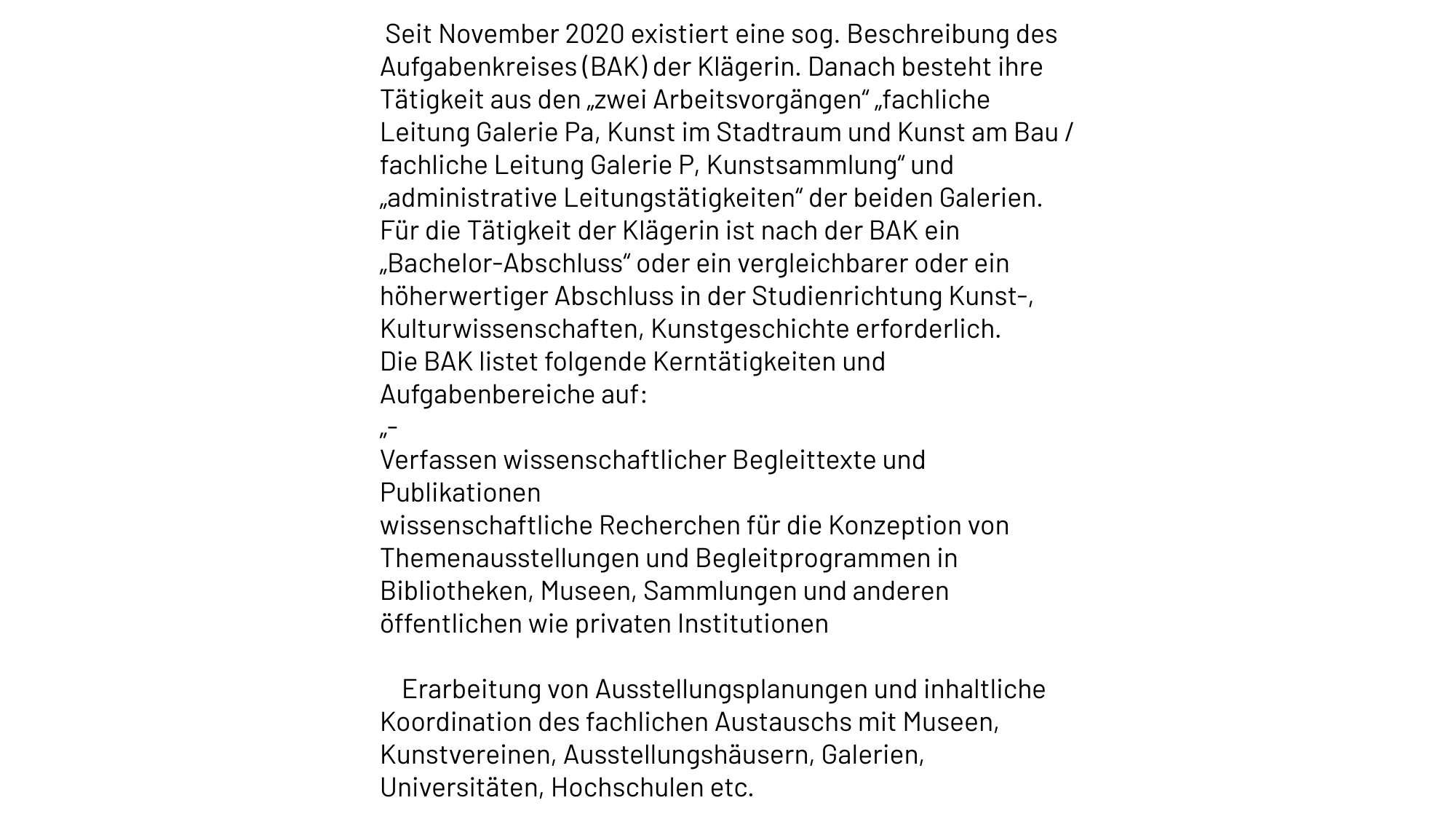

Seit November 2020 existiert eine sog. Beschreibung des Aufgabenkreises (BAK) der Klägerin. Danach besteht ihre Tätigkeit aus den „zwei Arbeitsvorgängen“ „fachliche Leitung Galerie Pa, Kunst im Stadtraum und Kunst am Bau / fachliche Leitung Galerie P, Kunstsammlung“ und „administrative Leitungstätigkeiten“ der beiden Galerien. Für die Tätigkeit der Klägerin ist nach der BAK ein „Bachelor-Abschluss“ oder ein vergleichbarer oder ein höherwertiger Abschluss in der Studienrichtung Kunst-, Kulturwissenschaften, Kunstgeschichte erforderlich.
Die BAK listet folgende Kerntätigkeiten und Aufgabenbereiche auf:
„-
Verfassen wissenschaftlicher Begleittexte und Publikationen
wissenschaftliche Recherchen für die Konzeption von Themenausstellungen und Begleitprogrammen in Bibliotheken, Museen, Sammlungen und anderen öffentlichen wie privaten Institutionen

    Erarbeitung von Ausstellungsplanungen und inhaltliche Koordination des fachlichen Austauschs mit Museen, Kunstvereinen, Ausstellungshäusern, Galerien, Universitäten, Hochschulen etc.